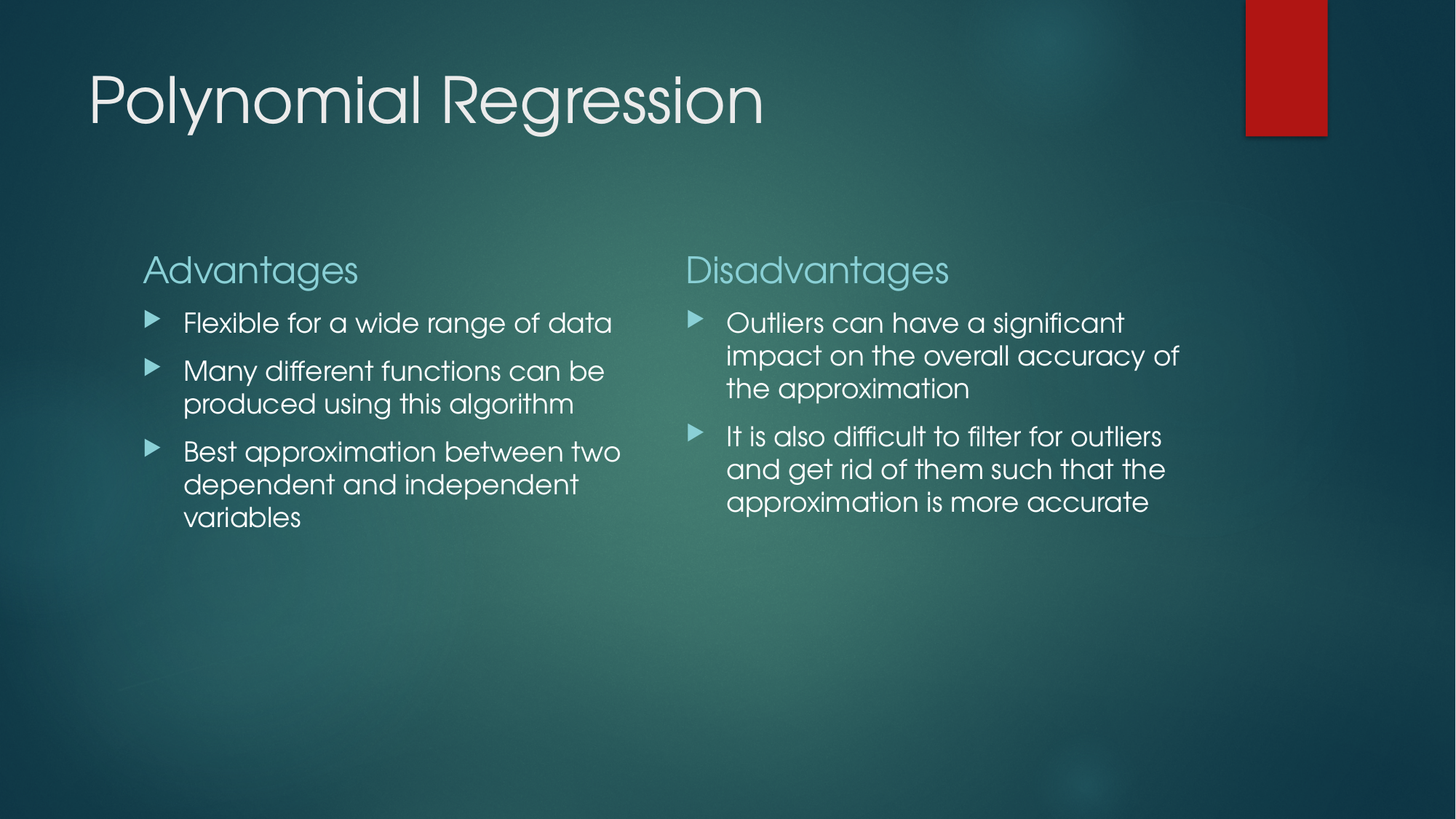

# Polynomial Regression
Advantages
Disadvantages
Flexible for a wide range of data
Many different functions can be produced using this algorithm
Best approximation between two dependent and independent variables
Outliers can have a significant impact on the overall accuracy of the approximation
It is also difficult to filter for outliers and get rid of them such that the approximation is more accurate